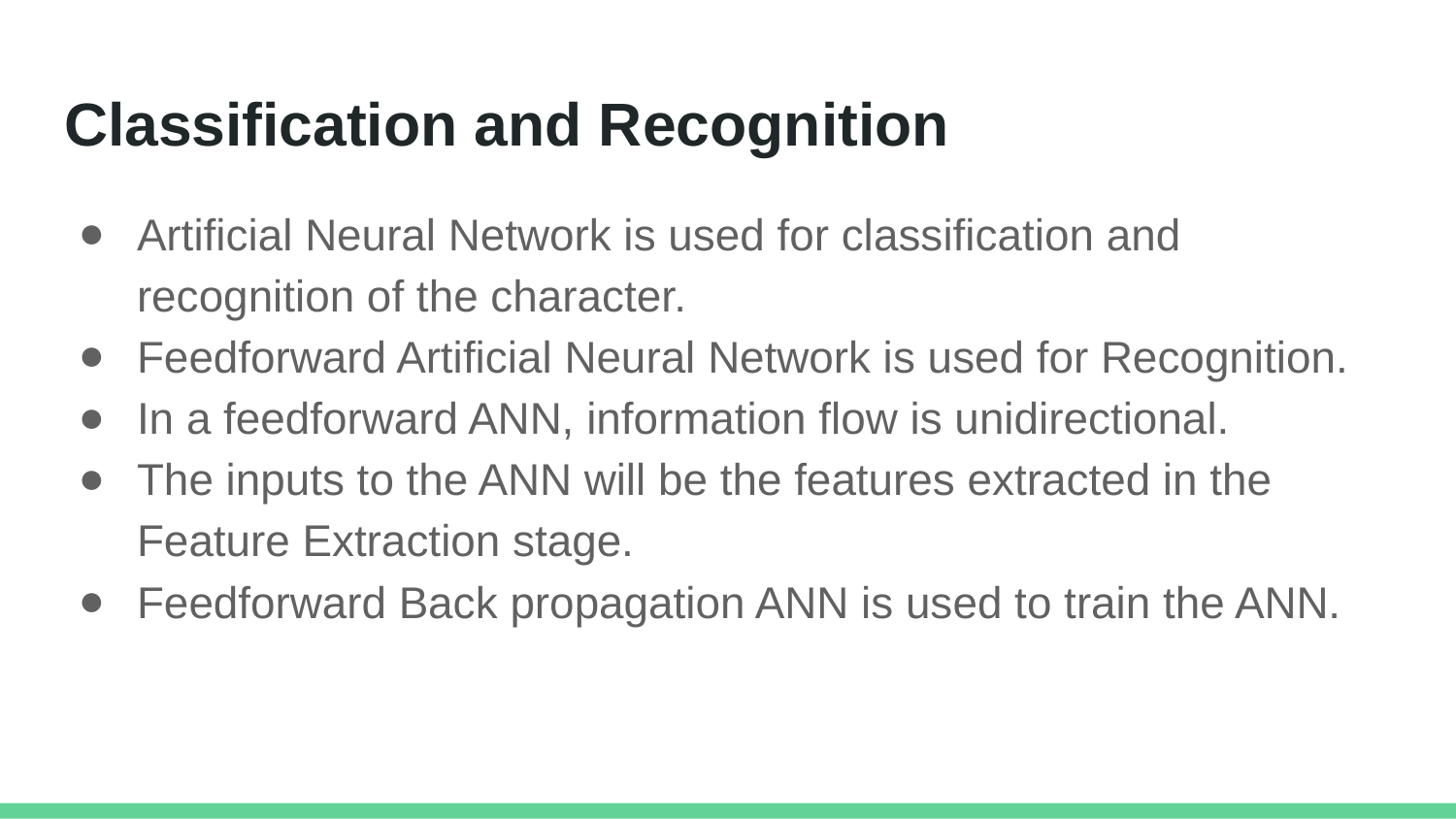

# Classification and Recognition
Artificial Neural Network is used for classification and recognition of the character.
Feedforward Artificial Neural Network is used for Recognition.
In a feedforward ANN, information flow is unidirectional.
The inputs to the ANN will be the features extracted in the Feature Extraction stage.
Feedforward Back propagation ANN is used to train the ANN.